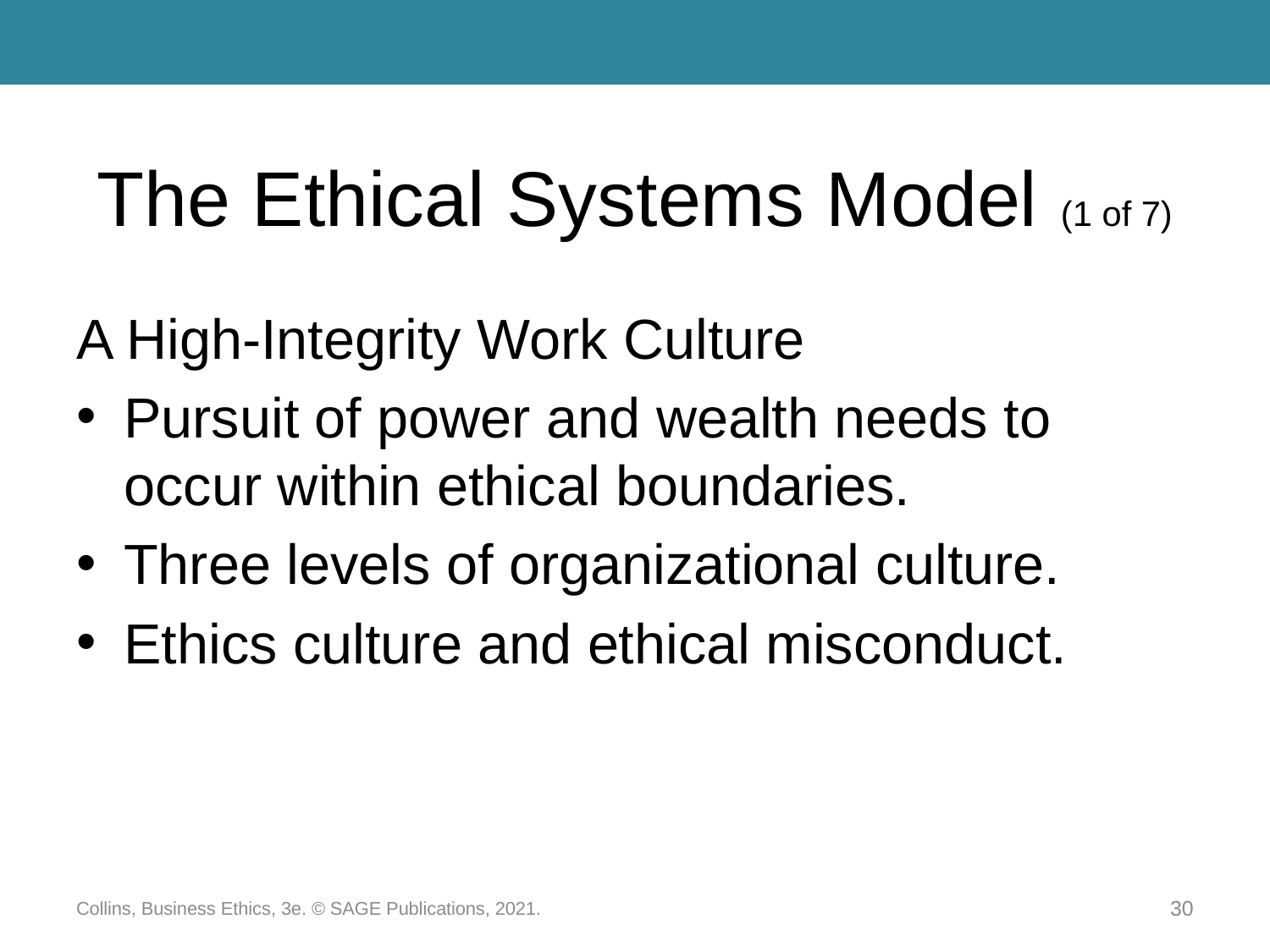

# The Ethical Systems Model (1 of 7)
A High-Integrity Work Culture
Pursuit of power and wealth needs to occur within ethical boundaries.
Three levels of organizational culture.
Ethics culture and ethical misconduct.
Collins, Business Ethics, 3e. © SAGE Publications, 2021.
30